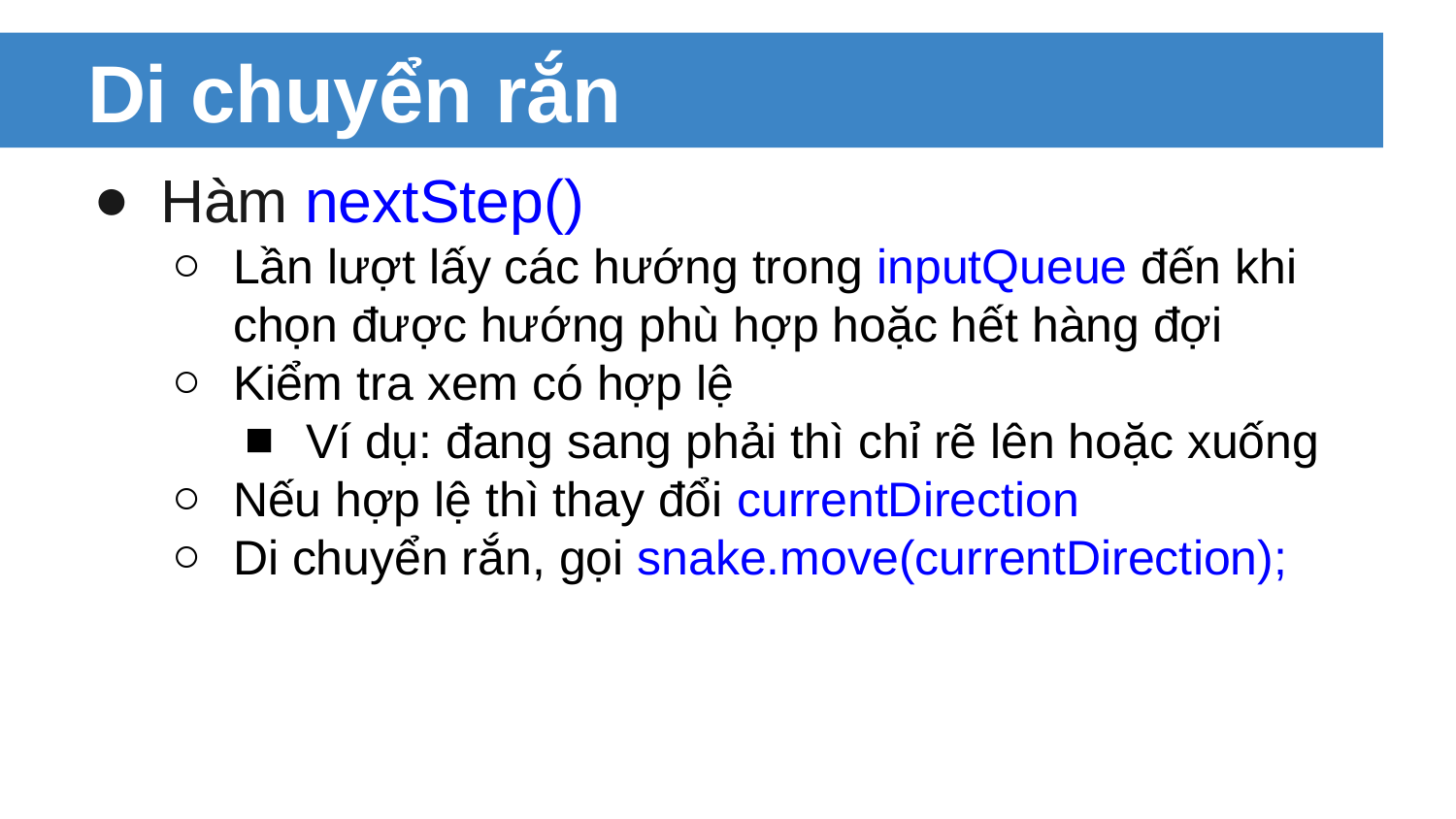

# Di chuyển rắn
Hàm nextStep()
Lần lượt lấy các hướng trong inputQueue đến khi chọn được hướng phù hợp hoặc hết hàng đợi
Kiểm tra xem có hợp lệ
Ví dụ: đang sang phải thì chỉ rẽ lên hoặc xuống
Nếu hợp lệ thì thay đổi currentDirection
Di chuyển rắn, gọi snake.move(currentDirection);